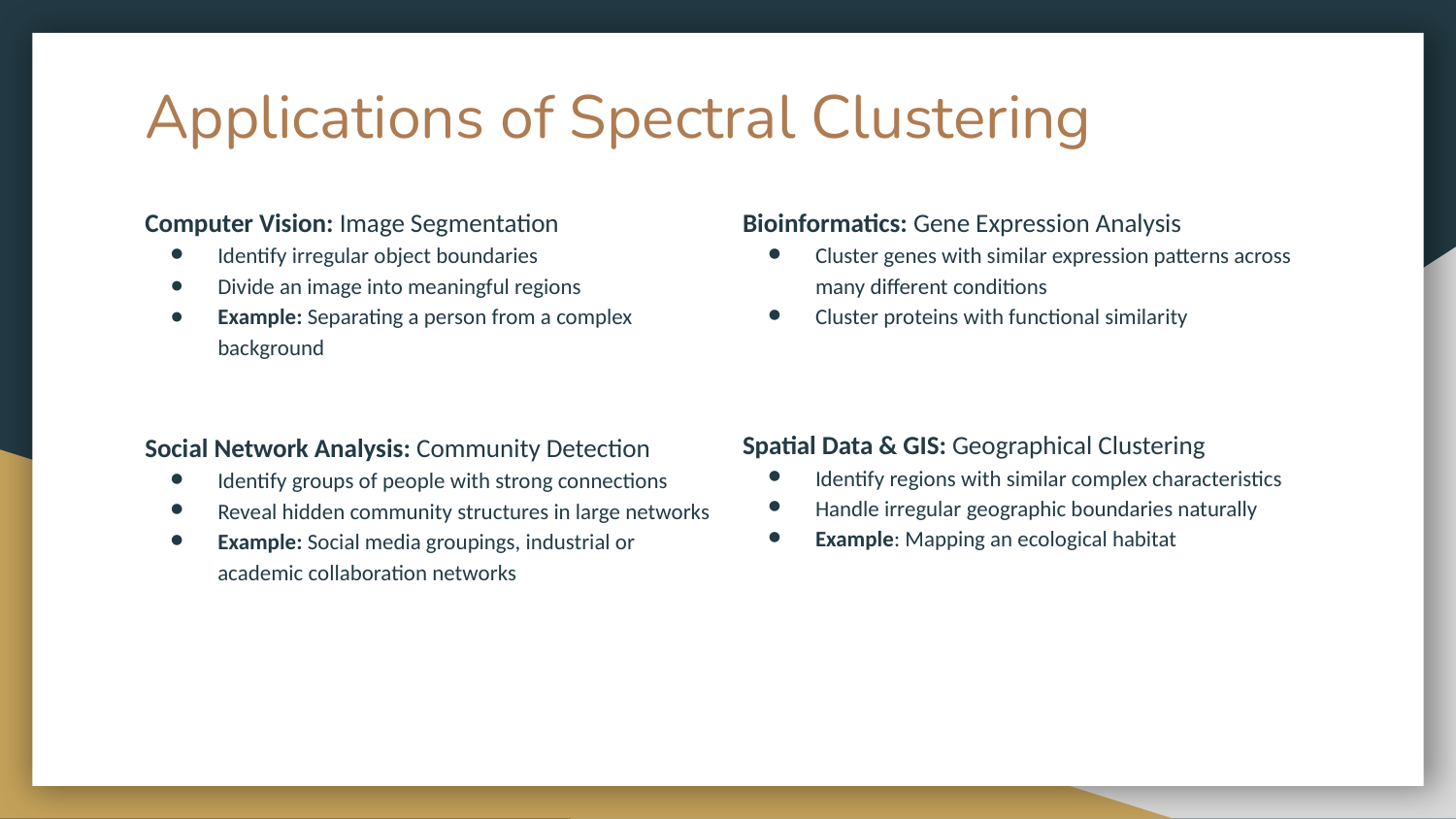

# Applications of Spectral Clustering
Computer Vision: Image Segmentation
Identify irregular object boundaries
Divide an image into meaningful regions
Example: Separating a person from a complex background

Social Network Analysis: Community Detection
Identify groups of people with strong connections
Reveal hidden community structures in large networks
Example: Social media groupings, industrial or academic collaboration networks
Bioinformatics: Gene Expression Analysis
Cluster genes with similar expression patterns across many different conditions
Cluster proteins with functional similarity

Spatial Data & GIS: Geographical Clustering
Identify regions with similar complex characteristics
Handle irregular geographic boundaries naturally
Example: Mapping an ecological habitat